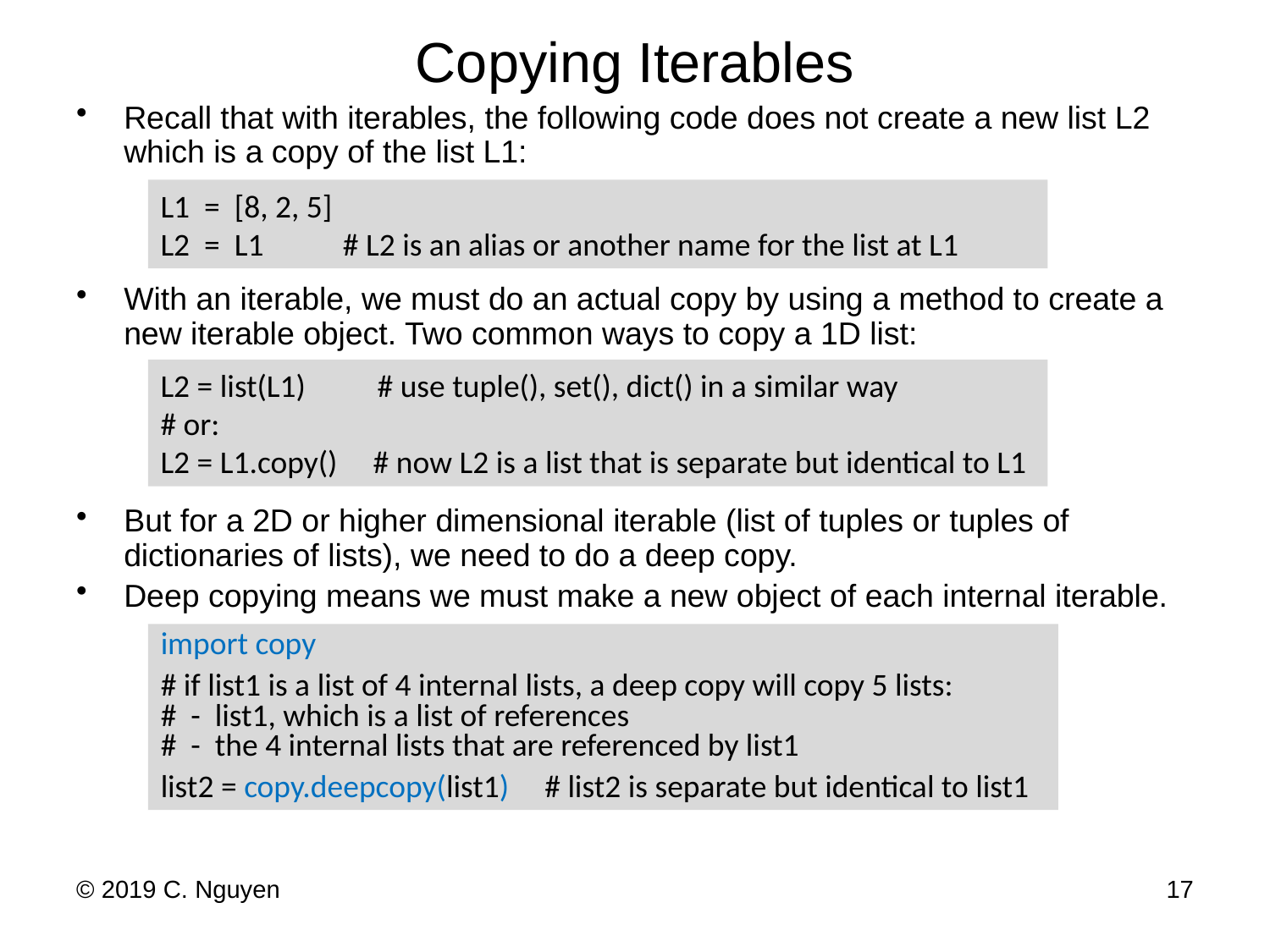

# Copying Iterables
Recall that with iterables, the following code does not create a new list L2 which is a copy of the list L1:

With an iterable, we must do an actual copy by using a method to create a new iterable object. Two common ways to copy a 1D list:

But for a 2D or higher dimensional iterable (list of tuples or tuples of dictionaries of lists), we need to do a deep copy.
Deep copying means we must make a new object of each internal iterable.

L1  =  [8, 2, 5]
L2  =  L1           # L2 is an alias or another name for the list at L1
L2 = list(L1)          # use tuple(), set(), dict() in a similar way
# or:
L2 = L1.copy()     # now L2 is a list that is separate but identical to L1
import copy
# if list1 is a list of 4 internal lists, a deep copy will copy 5 lists:
#  -  list1, which is a list of references
#  -  the 4 internal lists that are referenced by list1
list2 = copy.deepcopy(list1)     # list2 is separate but identical to list1
© 2019 C. Nguyen
17